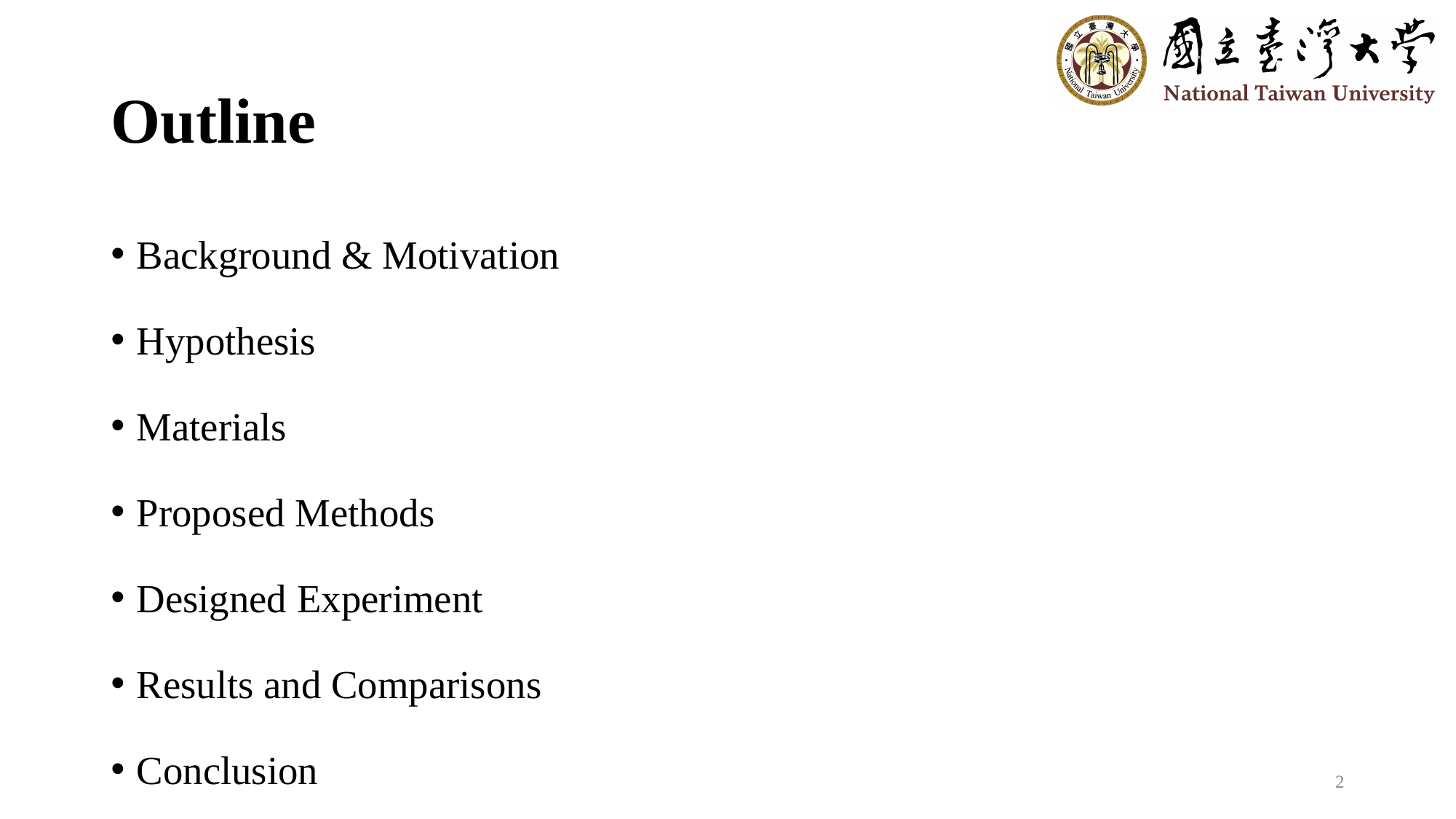

# Outline
Background & Motivation
Hypothesis
Materials
Proposed Methods
Designed Experiment
Results and Comparisons
Conclusion
2